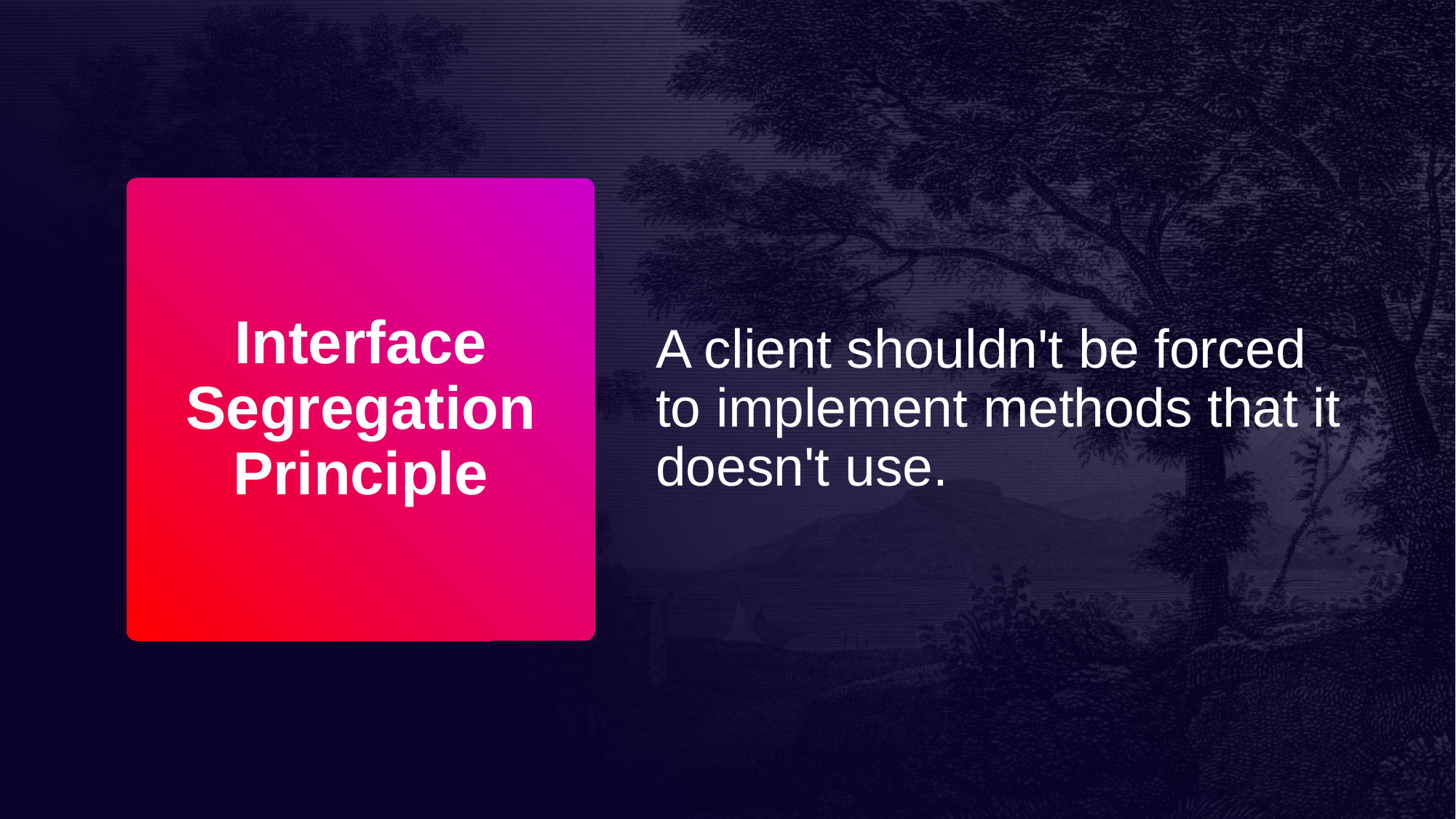

A client shouldn't be forced to implement methods that it doesn't use.
# Interface Segregation Principle